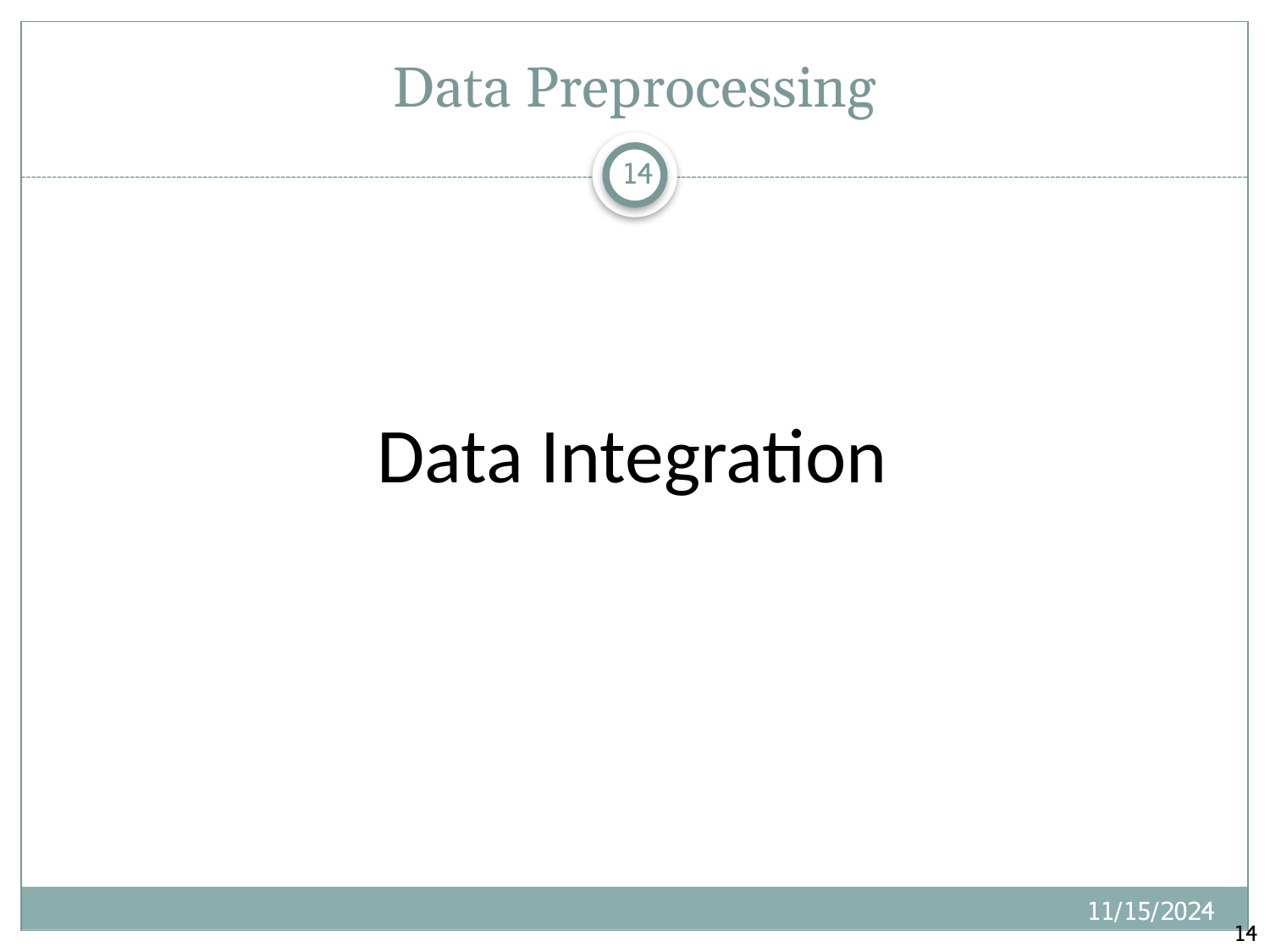

# Data Preprocessing
14

Data Integration
11/15/2024
14